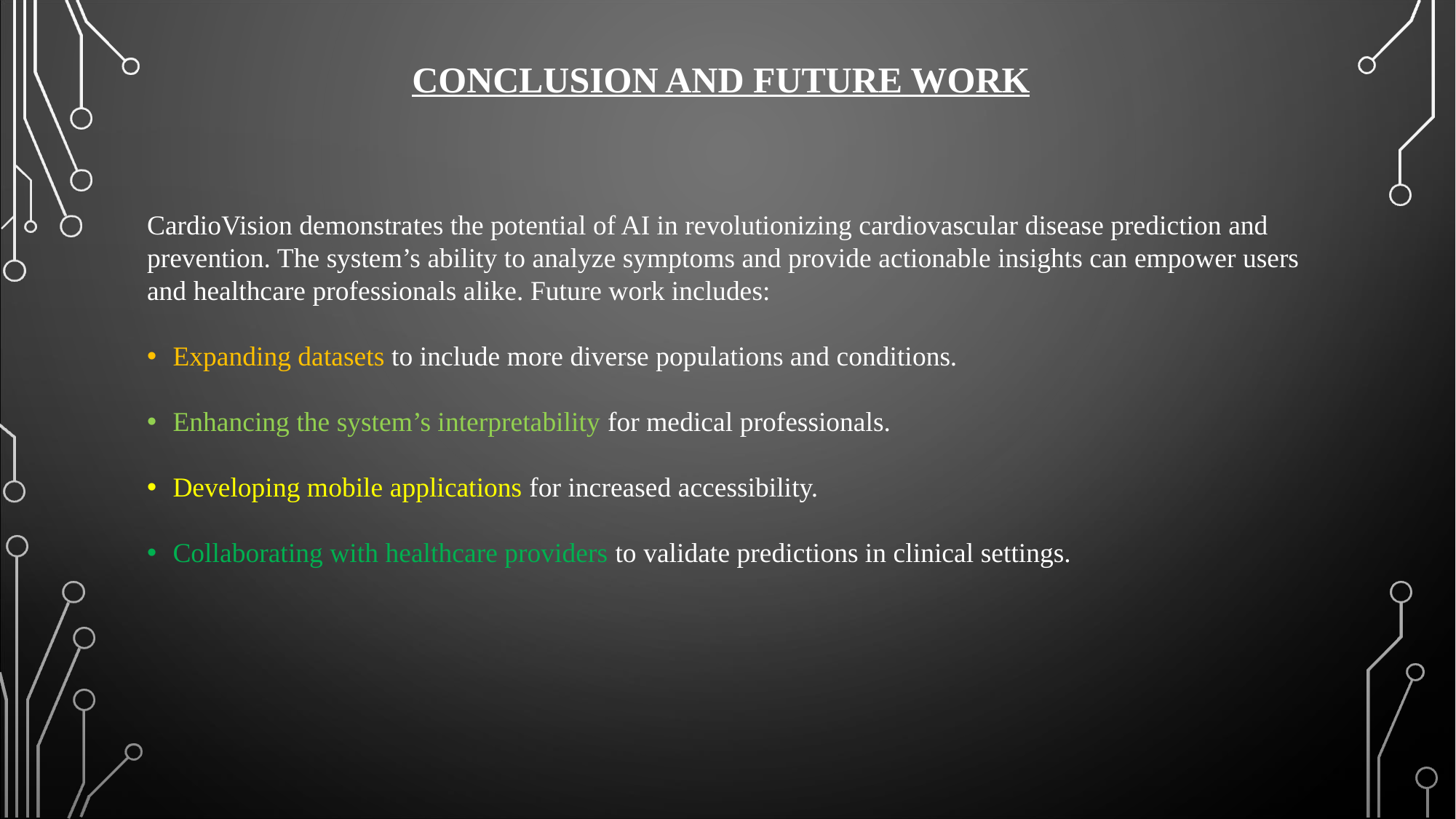

CONCLUSION AND FUTURE WORK
#
CardioVision demonstrates the potential of AI in revolutionizing cardiovascular disease prediction and prevention. The system’s ability to analyze symptoms and provide actionable insights can empower users and healthcare professionals alike. Future work includes:

Expanding datasets to include more diverse populations and conditions.

Enhancing the system’s interpretability for medical professionals.

Developing mobile applications for increased accessibility.

Collaborating with healthcare providers to validate predictions in clinical settings.